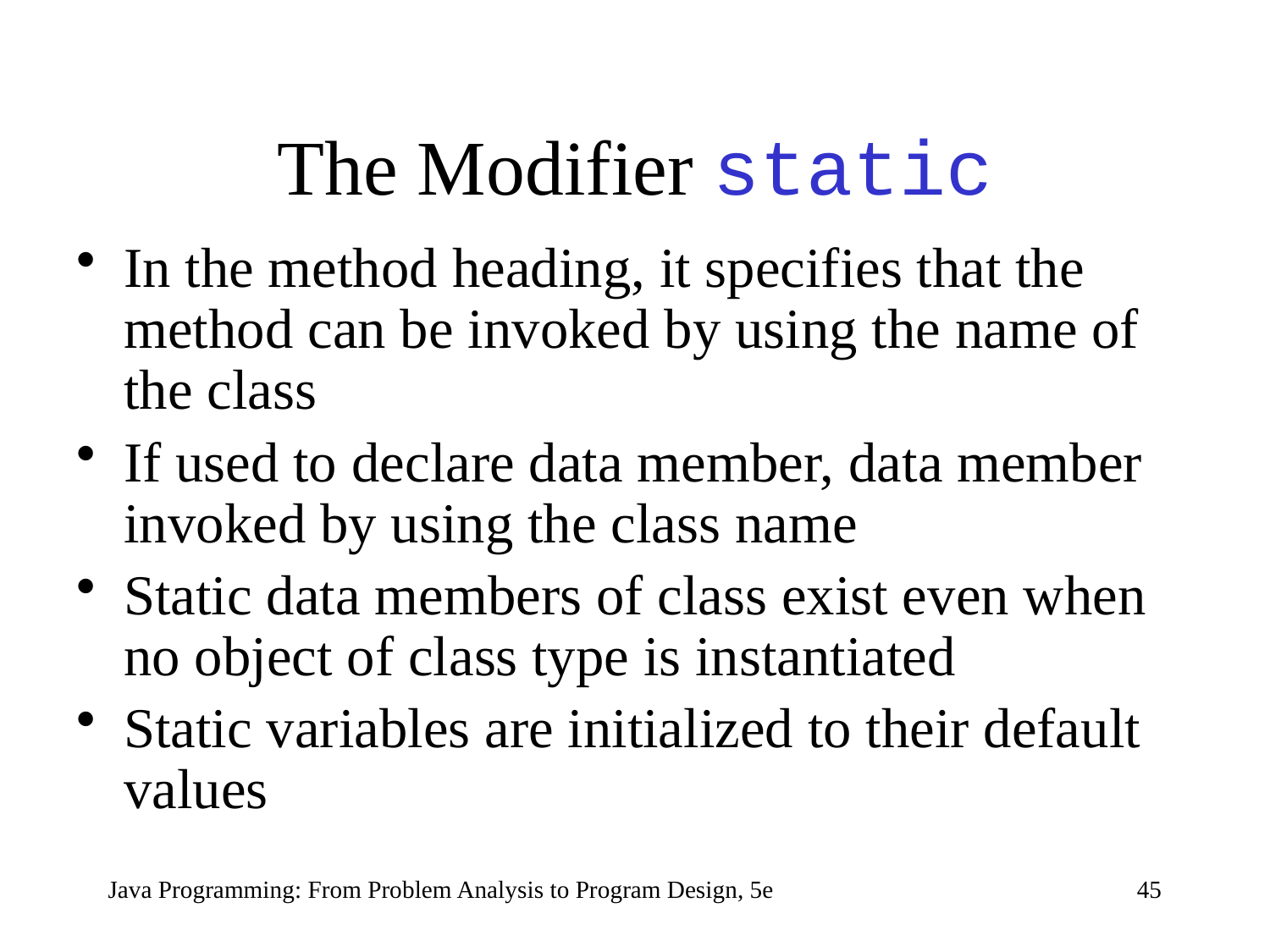

# The Modifier static
In the method heading, it specifies that the method can be invoked by using the name of the class
If used to declare data member, data member invoked by using the class name
Static data members of class exist even when no object of class type is instantiated
Static variables are initialized to their default values
Java Programming: From Problem Analysis to Program Design, 5e
45